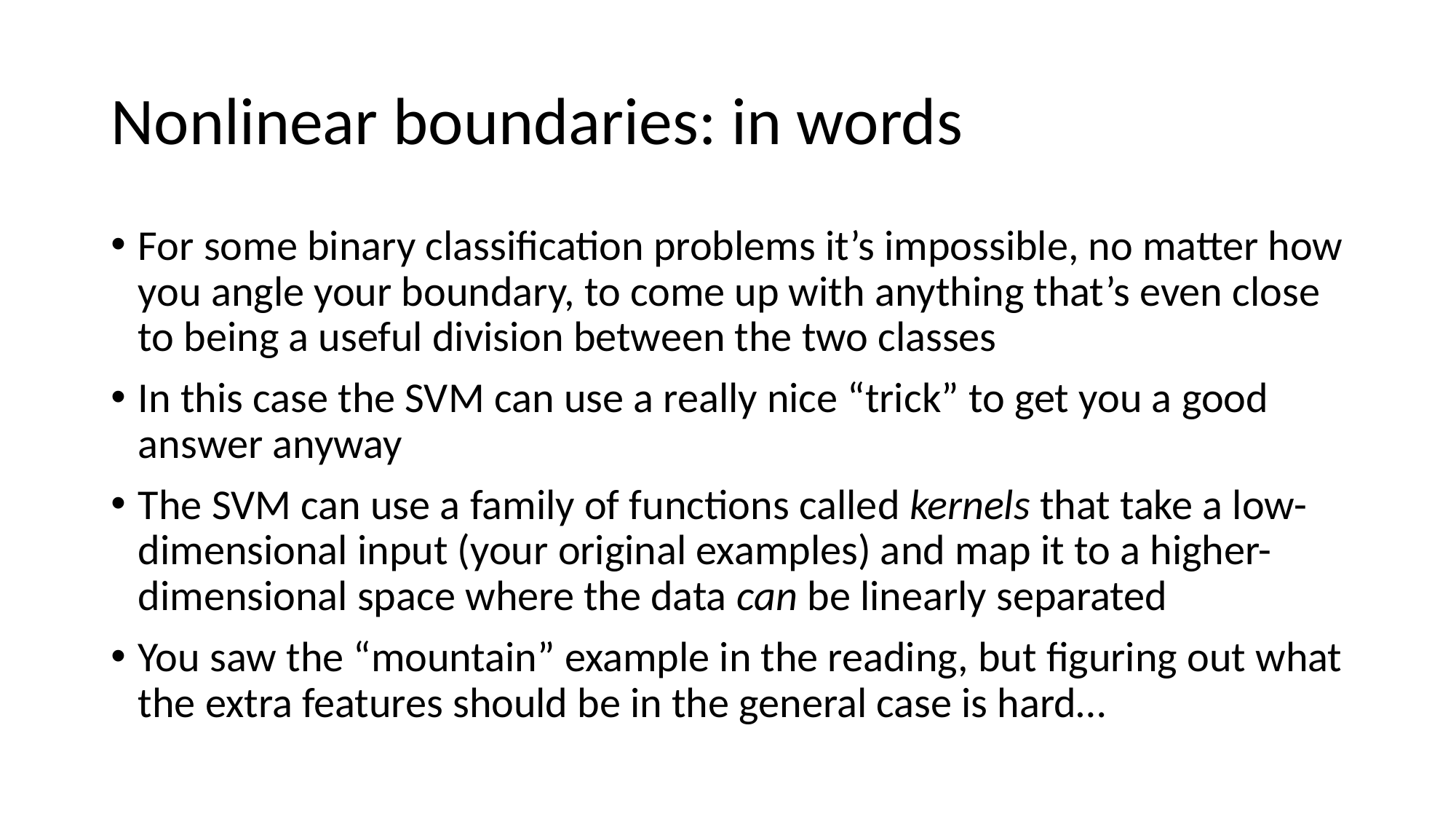

# Nonlinear boundaries: in words
For some binary classification problems it’s impossible, no matter how you angle your boundary, to come up with anything that’s even close to being a useful division between the two classes
In this case the SVM can use a really nice “trick” to get you a good answer anyway
The SVM can use a family of functions called kernels that take a low-dimensional input (your original examples) and map it to a higher-dimensional space where the data can be linearly separated
You saw the “mountain” example in the reading, but figuring out what the extra features should be in the general case is hard…